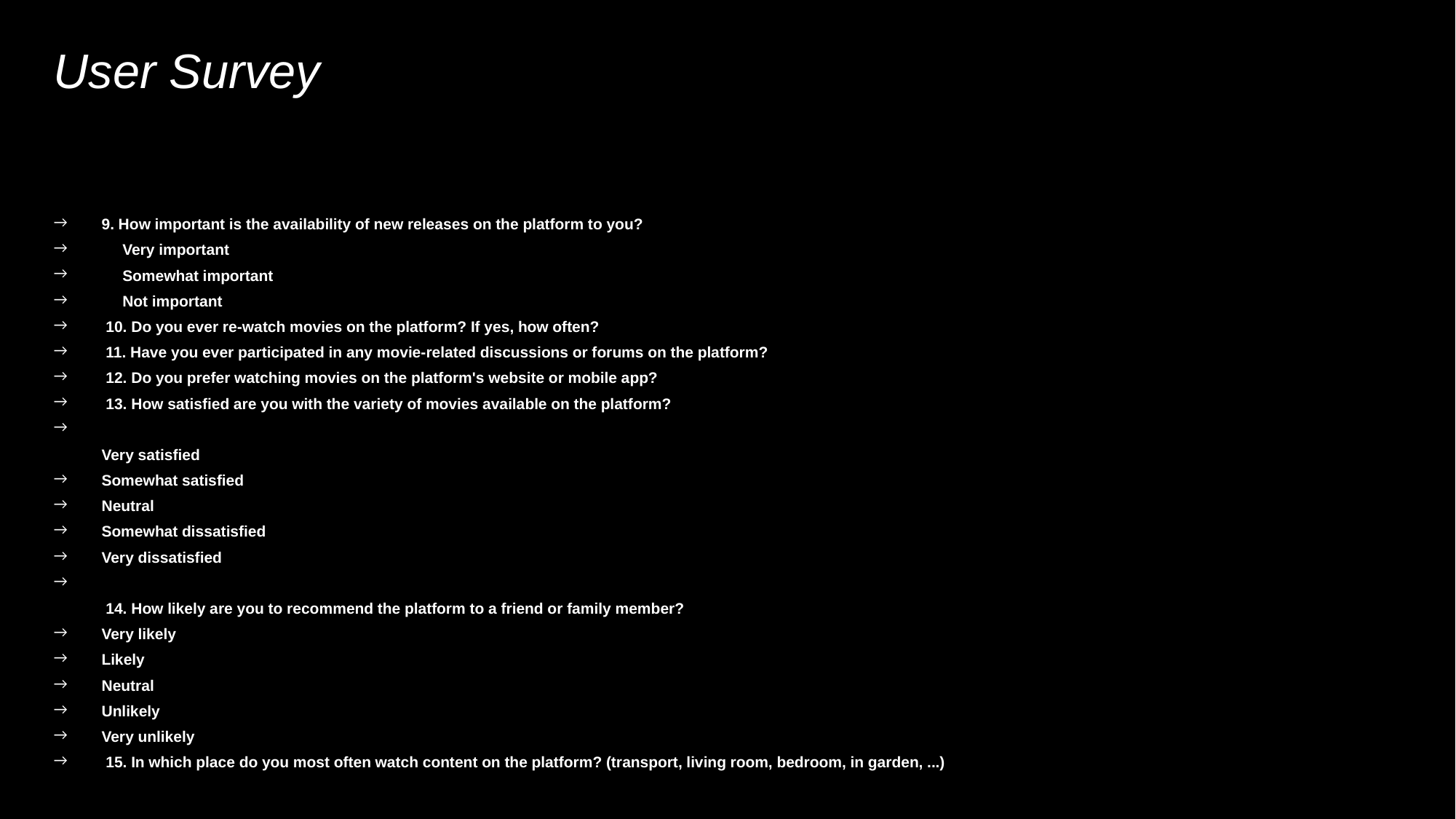

# User Survey
9. How important is the availability of new releases on the platform to you?
     Very important
     Somewhat important
     Not important
 10. Do you ever re-watch movies on the platform? If yes, how often?
 11. Have you ever participated in any movie-related discussions or forums on the platform?
 12. Do you prefer watching movies on the platform's website or mobile app?
 13. How satisfied are you with the variety of movies available on the platform?
Very satisfied
Somewhat satisfied
Neutral
Somewhat dissatisfied
Very dissatisfied
 14. How likely are you to recommend the platform to a friend or family member?
Very likely
Likely
Neutral
Unlikely
Very unlikely
 15. In which place do you most often watch content on the platform? (transport, living room, bedroom, in garden, ...)